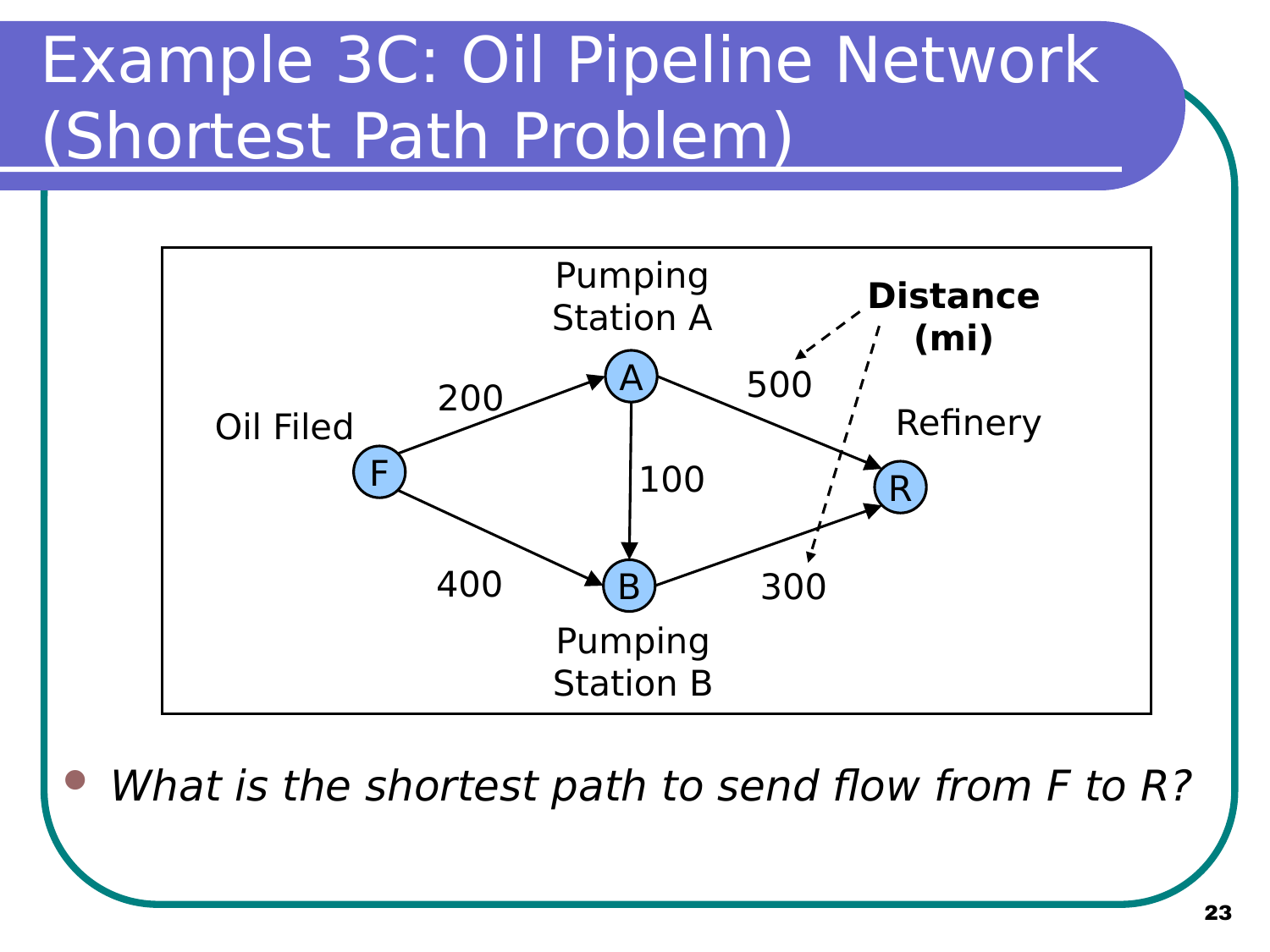

# Example 3C: Oil Pipeline Network (Shortest Path Problem)
Pumping Station A

Distance (mi)

A
500
200
100
400
300
Refinery
Oil Filed
F
R
B
Pumping Station B
What is the shortest path to send flow from F to R?
23